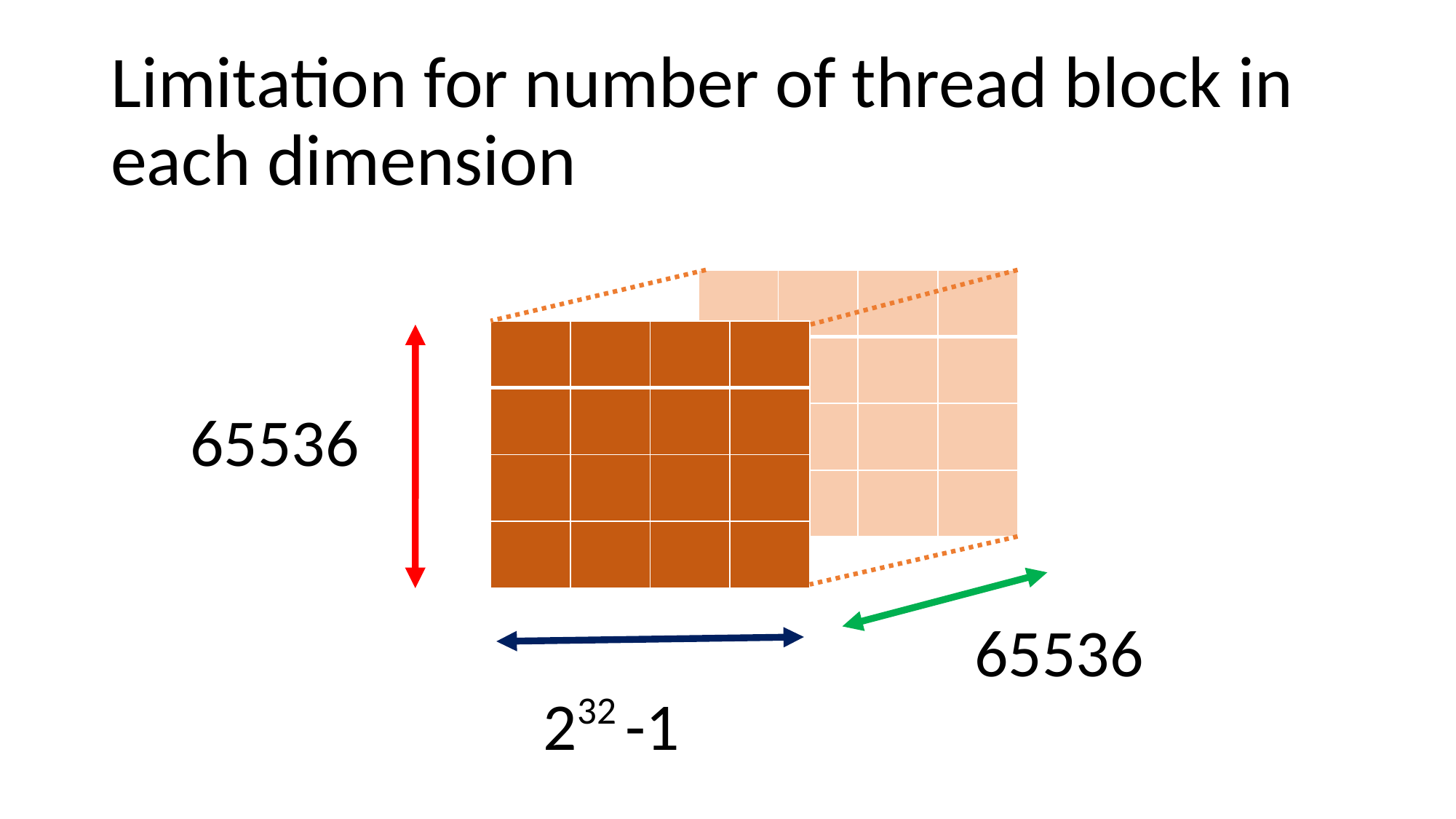

Limitation for number of thread block in each dimension

|  |  |  |  |
| --- | --- | --- | --- |
|  |  |  |  |
|  |  |  |  |
|  |  |  |  |

|  |  |  |  |
| --- | --- | --- | --- |
|  |  |  |  |
|  |  |  |  |
|  |  |  |  |

65536

65536

232 -1